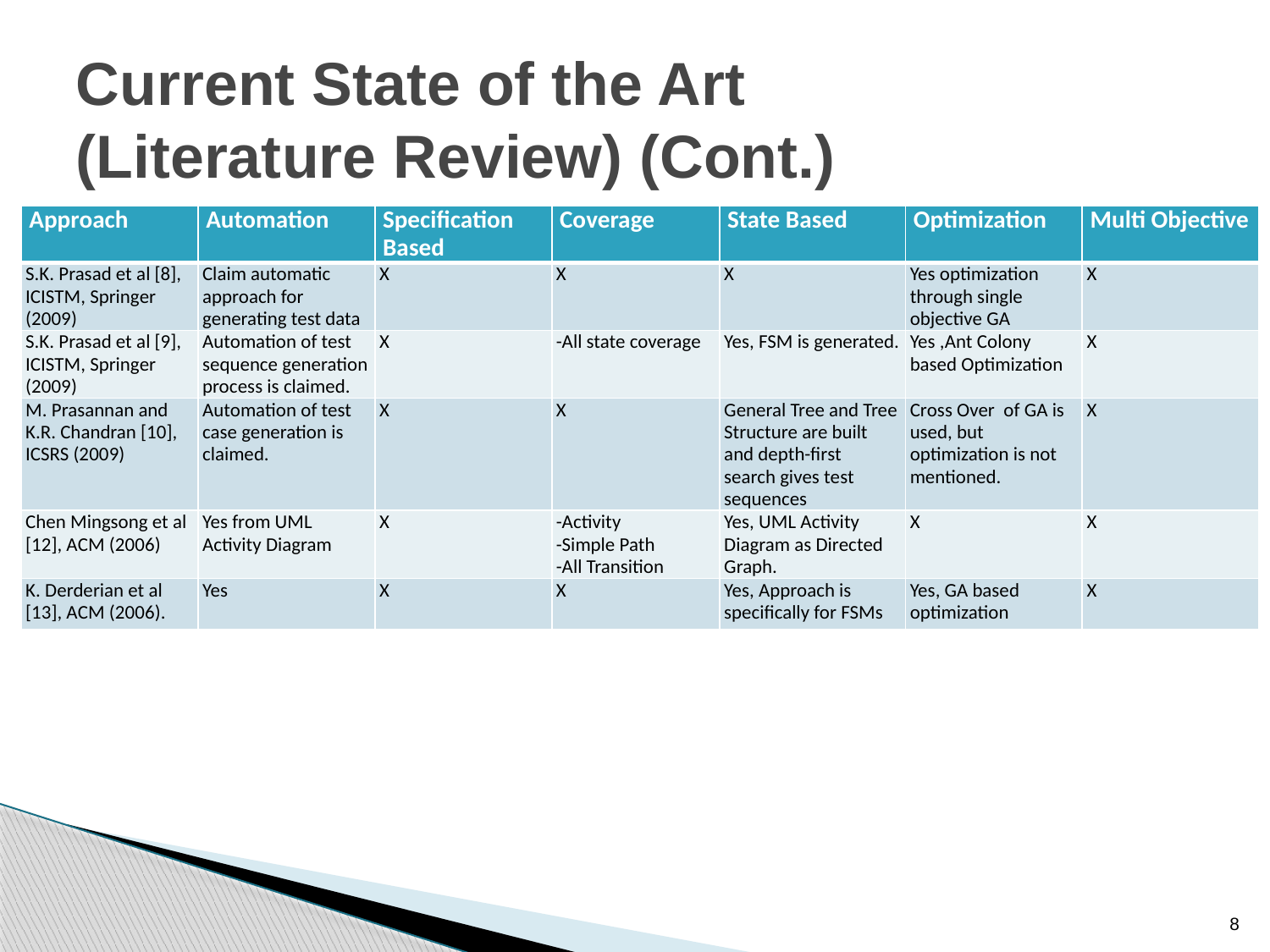

# Current State of the Art (Literature Review) (Cont.)
| Approach | Automation | Specification Based | Coverage | State Based | Optimization | Multi Objective |
| --- | --- | --- | --- | --- | --- | --- |
| S.K. Prasad et al [8], ICISTM, Springer (2009) | Claim automatic approach for generating test data | X | X | X | Yes optimization through single objective GA | X |
| S.K. Prasad et al [9], ICISTM, Springer (2009) | Automation of test sequence generation process is claimed. | X | -All state coverage | Yes, FSM is generated. | Yes ,Ant Colony based Optimization | X |
| M. Prasannan and K.R. Chandran [10], ICSRS (2009) | Automation of test case generation is claimed. | X | X | General Tree and Tree Structure are built and depth-first search gives test sequences | Cross Over of GA is used, but optimization is not mentioned. | X |
| Chen Mingsong et al [12], ACM (2006) | Yes from UML Activity Diagram | X | -Activity -Simple Path -All Transition | Yes, UML Activity Diagram as Directed Graph. | X | X |
| K. Derderian et al [13], ACM (2006). | Yes | X | X | Yes, Approach is specifically for FSMs | Yes, GA based optimization | X |
8